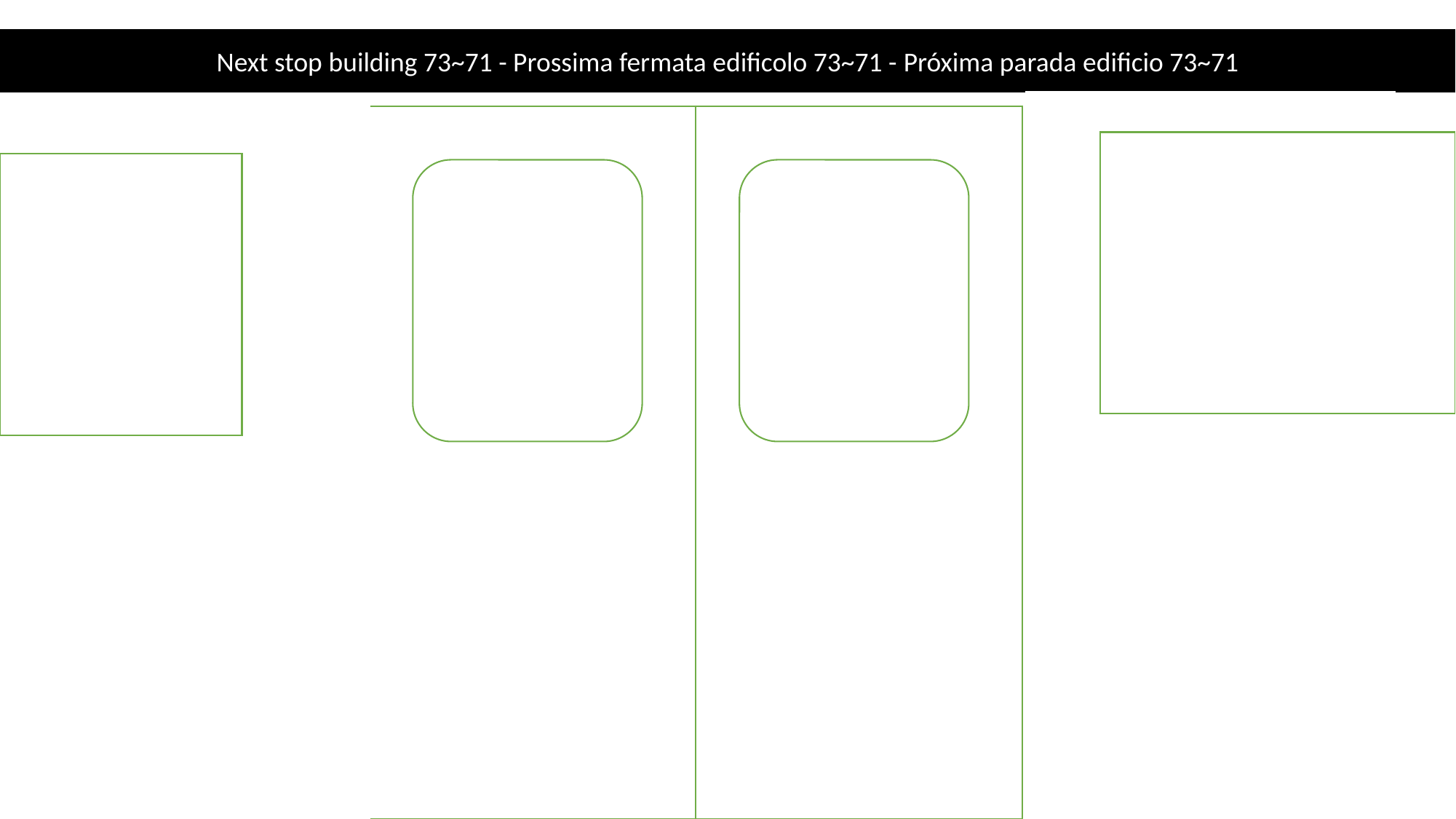

Next stop building 73~71 - Prossima fermata edificolo 73~71 - Próxima parada edificio 73~71